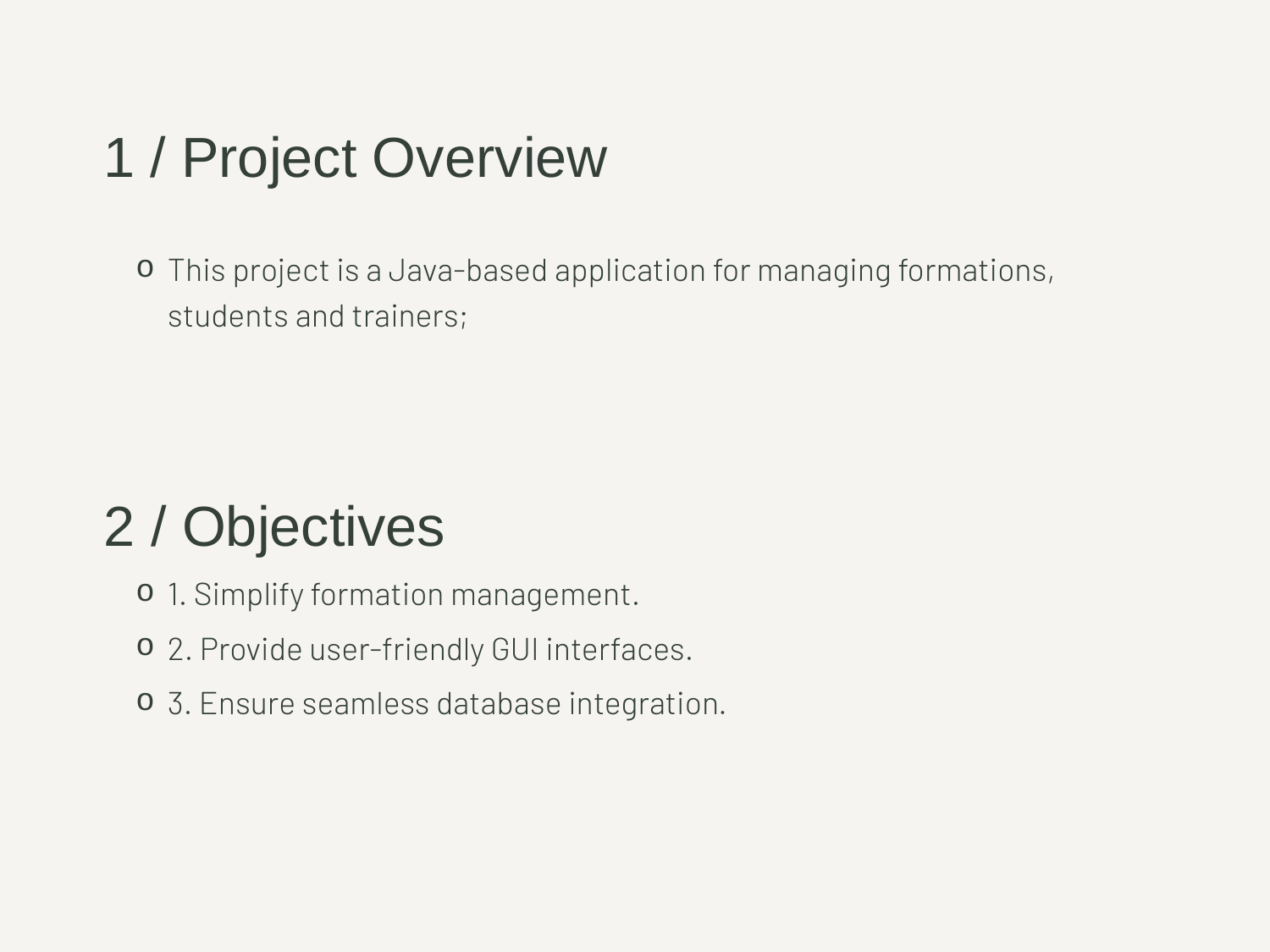

# 1 / Project Overview
This project is a Java-based application for managing formations, students and trainers;

2 / Objectives
1. Simplify formation management.
2. Provide user-friendly GUI interfaces.
3. Ensure seamless database integration.